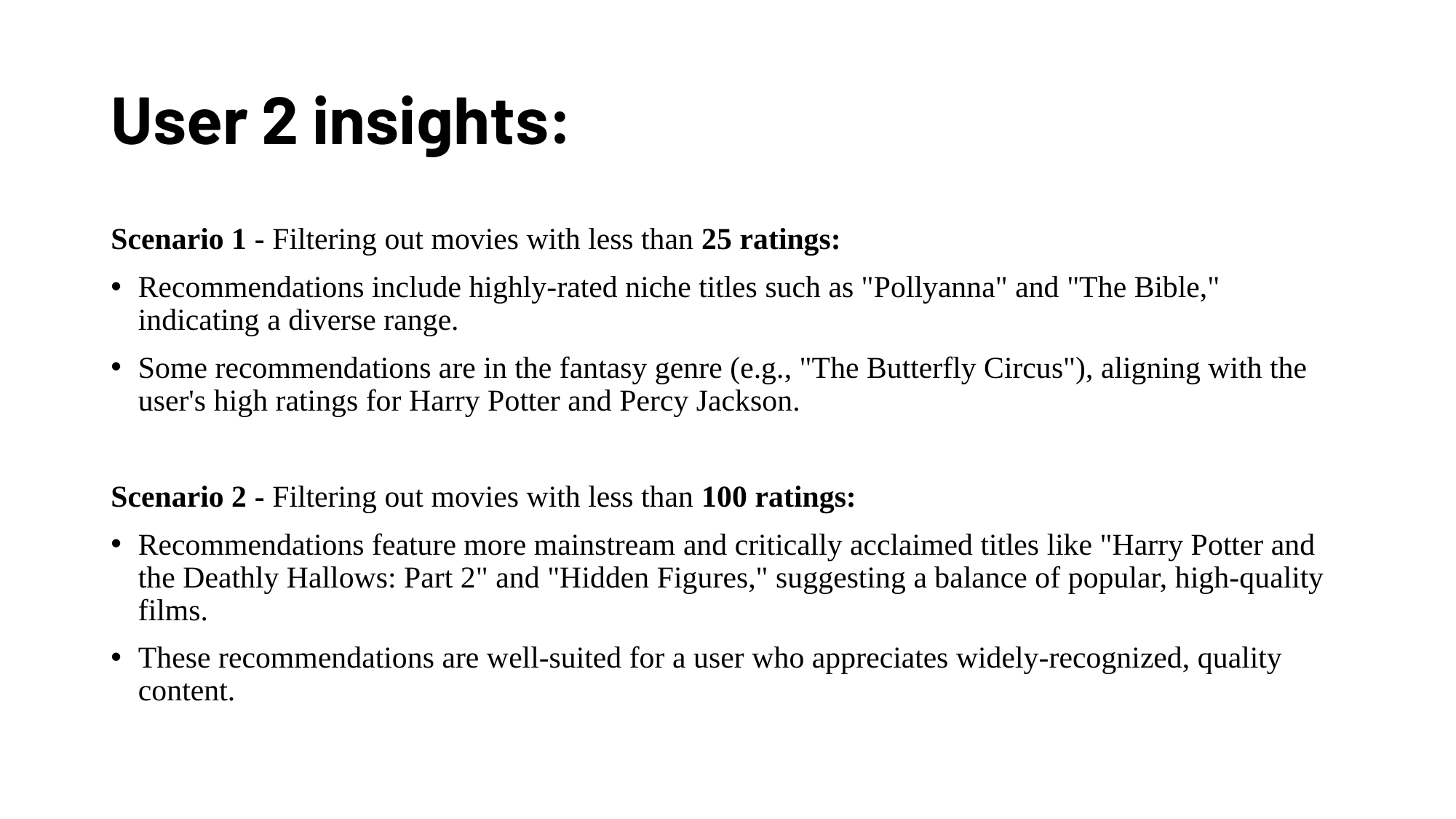

# User 2 insights:
Scenario 1 - Filtering out movies with less than 25 ratings:
Recommendations include highly-rated niche titles such as "Pollyanna" and "The Bible," indicating a diverse range.
Some recommendations are in the fantasy genre (e.g., "The Butterfly Circus"), aligning with the user's high ratings for Harry Potter and Percy Jackson.

Scenario 2 - Filtering out movies with less than 100 ratings:
Recommendations feature more mainstream and critically acclaimed titles like "Harry Potter and the Deathly Hallows: Part 2" and "Hidden Figures," suggesting a balance of popular, high-quality films.
These recommendations are well-suited for a user who appreciates widely-recognized, quality content.